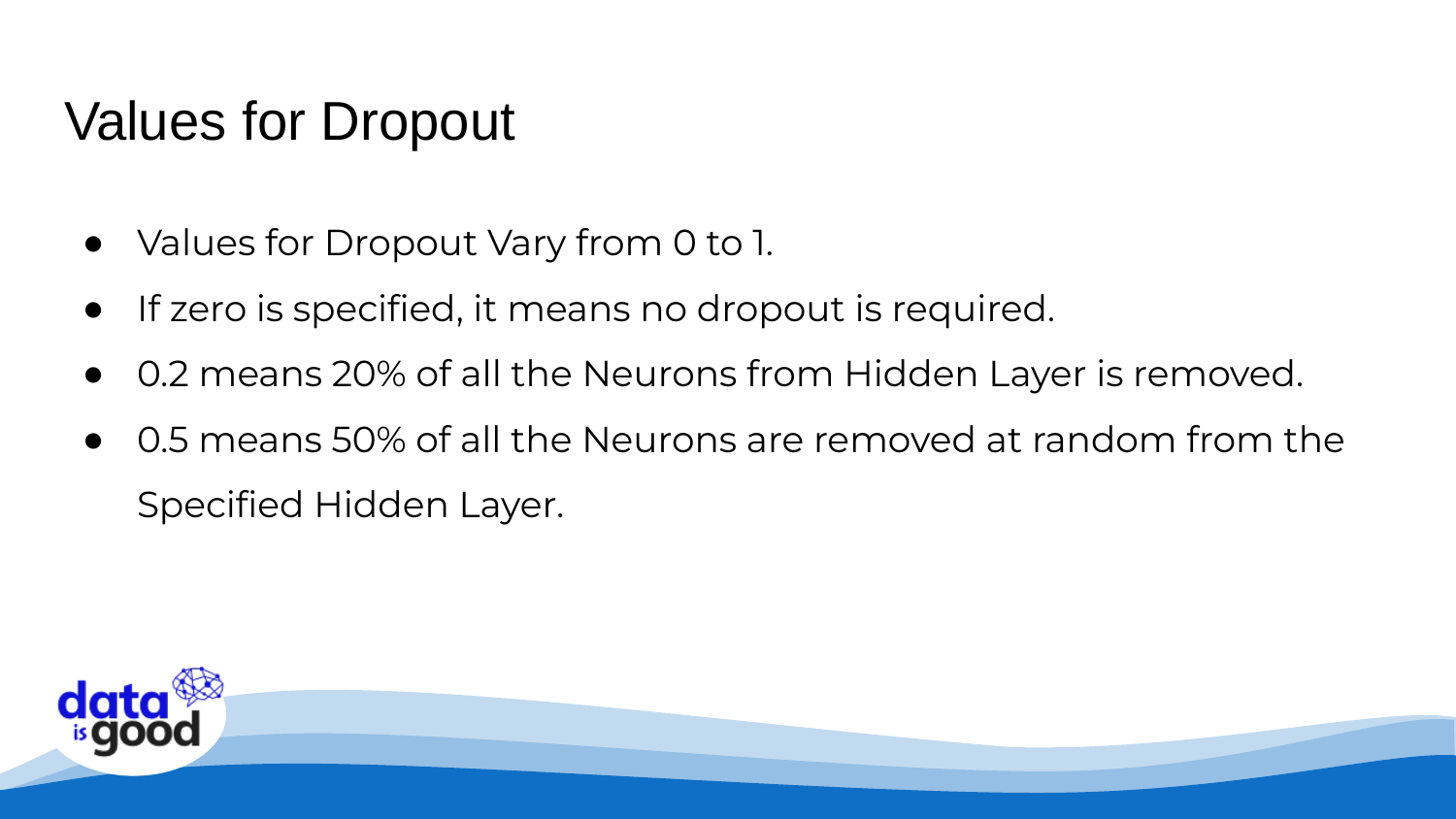

# Values for Dropout
Values for Dropout Vary from 0 to 1.
If zero is specified, it means no dropout is required.
0.2 means 20% of all the Neurons from Hidden Layer is removed.
0.5 means 50% of all the Neurons are removed at random from the Specified Hidden Layer.